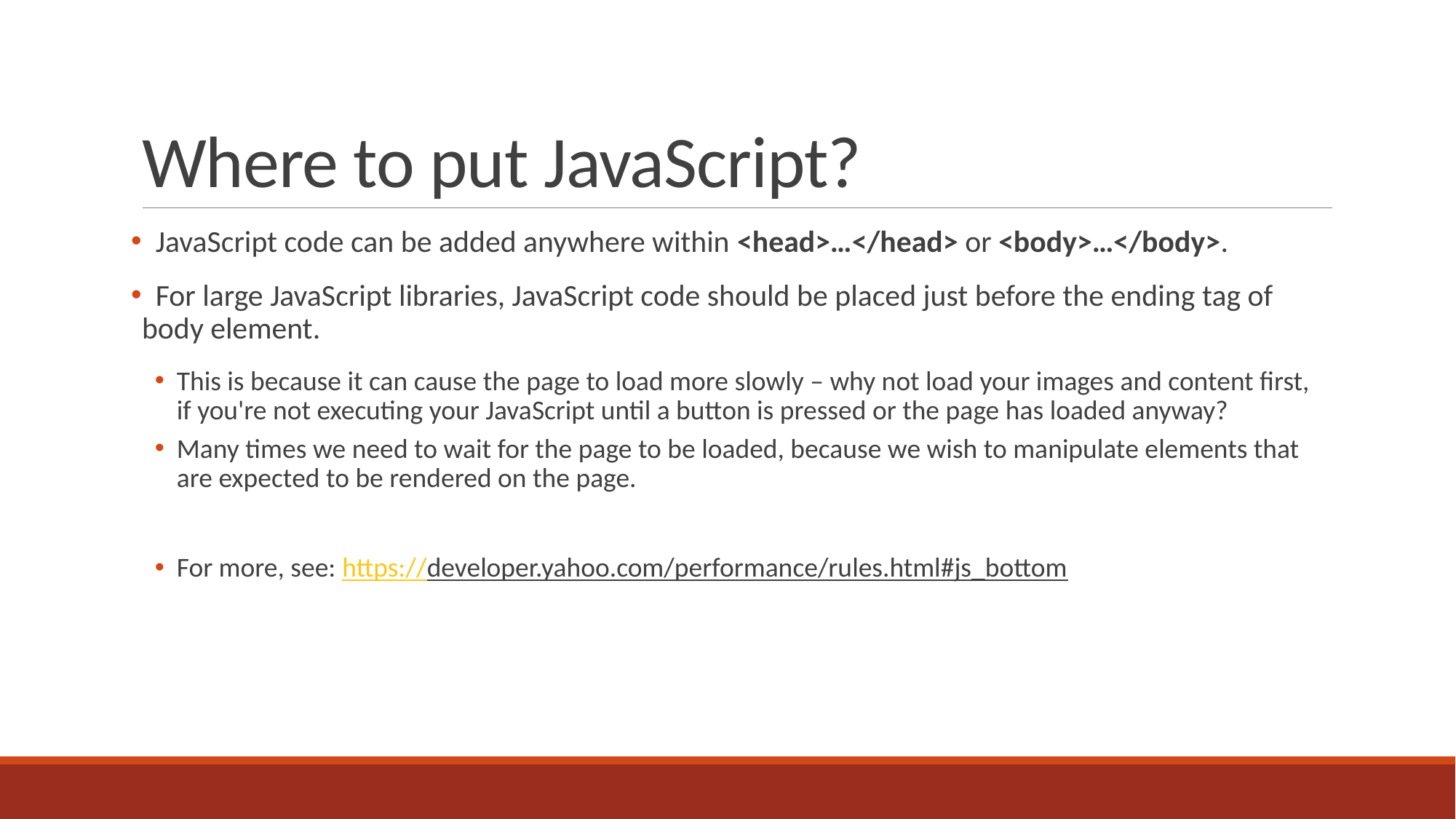

# Where to put JavaScript?
  JavaScript code can be added anywhere within <head>…</head> or <body>…</body>.
  For large JavaScript libraries, JavaScript code should be placed just before the ending tag of body element.
This is because it can cause the page to load more slowly – why not load your images and content first, if you're not executing your JavaScript until a button is pressed or the page has loaded anyway?
Many times we need to wait for the page to be loaded, because we wish to manipulate elements that are expected to be rendered on the page.

For more, see: https://developer.yahoo.com/performance/rules.html#js_bottom